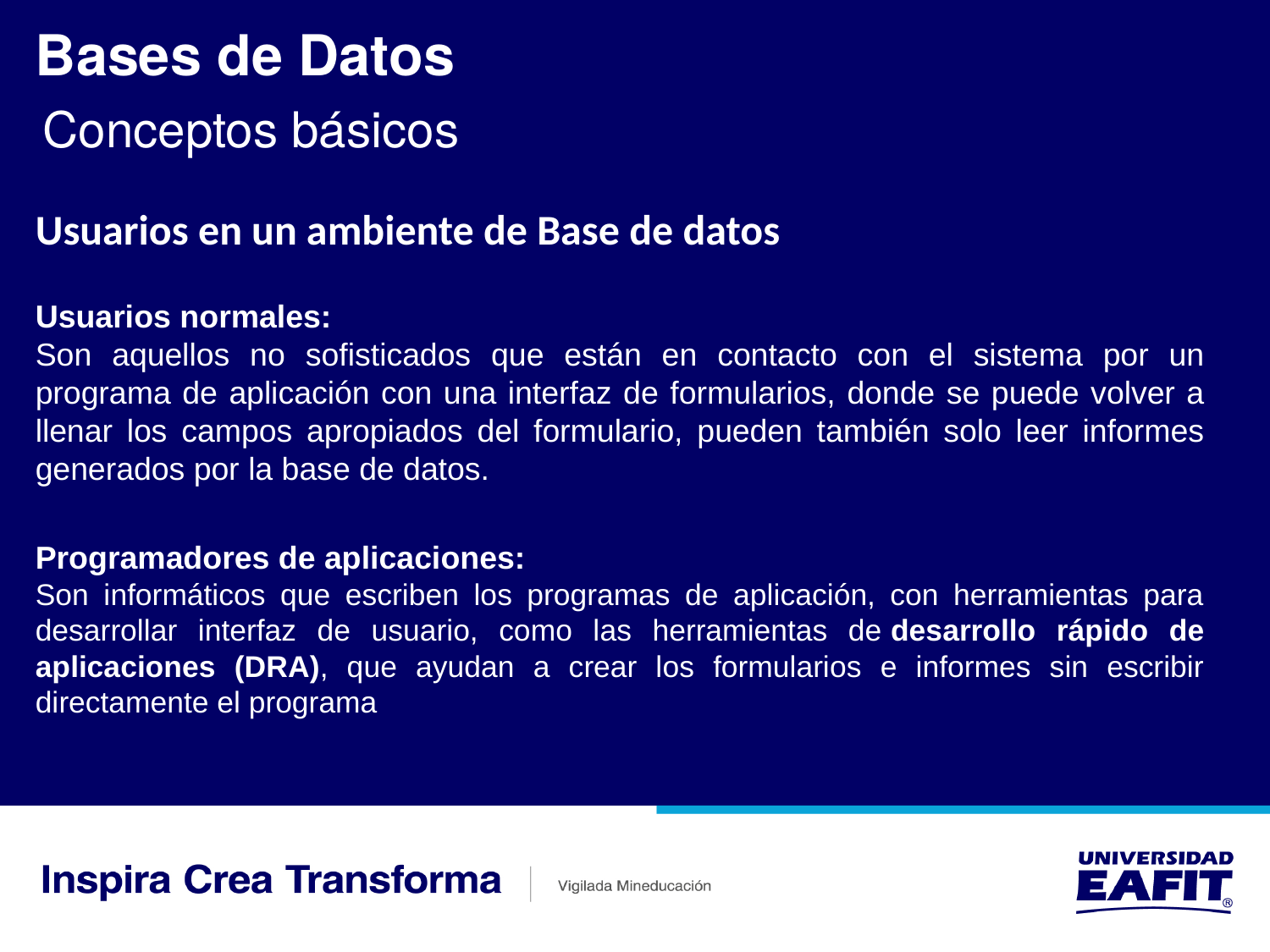

Bases de Datos
Conceptos básicos
Usuarios en un ambiente de Base de datos

Usuarios normales:
Son aquellos no sofisticados que están en contacto con el sistema por un programa de aplicación con una interfaz de formularios, donde se puede volver a llenar los campos apropiados del formulario, pueden también solo leer informes generados por la base de datos.

Programadores de aplicaciones:
Son informáticos que escriben los programas de aplicación, con herramientas para desarrollar interfaz de usuario, como las herramientas de desarrollo rápido de aplicaciones (DRA), que ayudan a crear los formularios e informes sin escribir directamente el programa